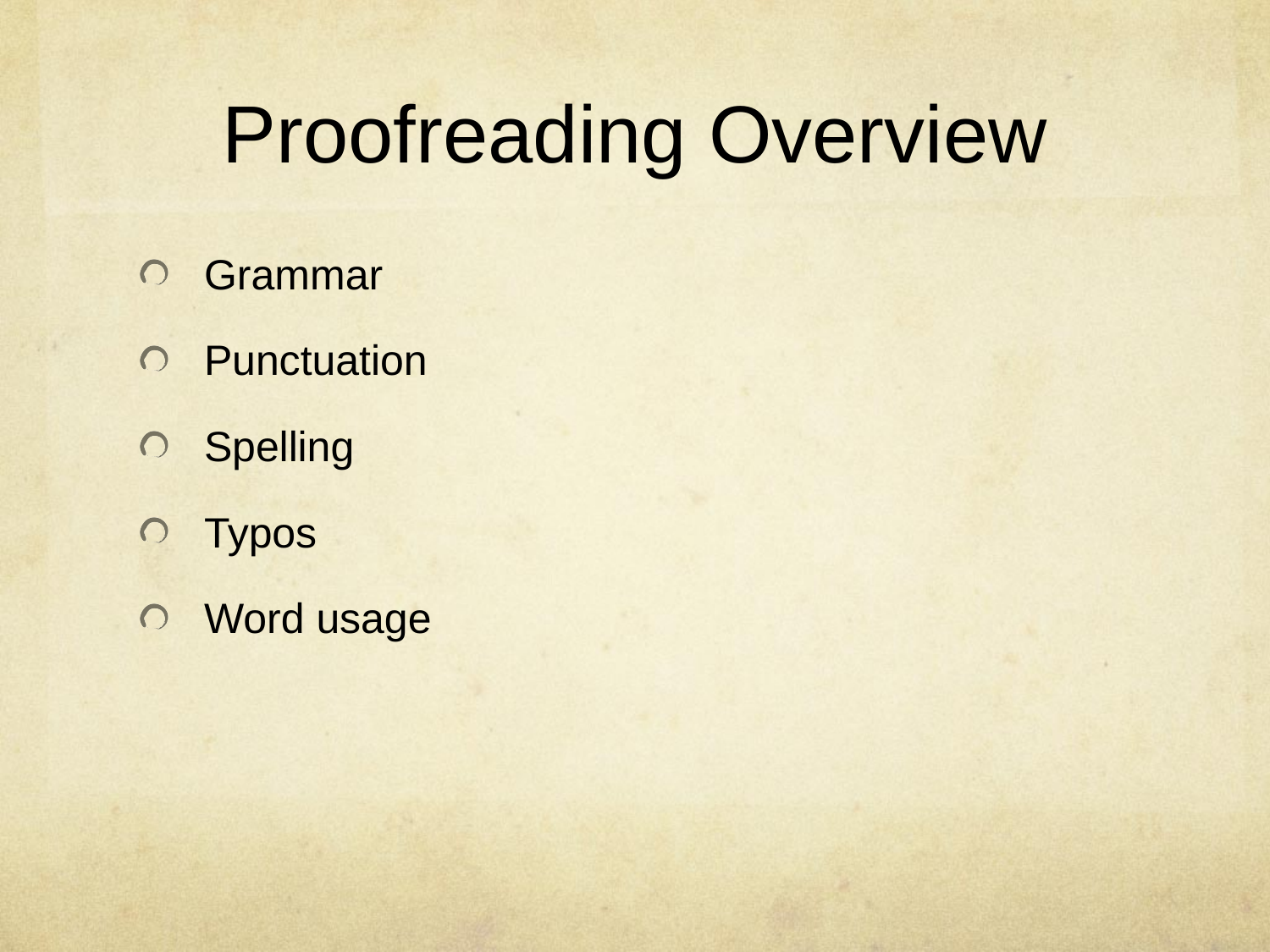

# Proofreading Overview
Grammar
Punctuation
Spelling
Typos
Word usage